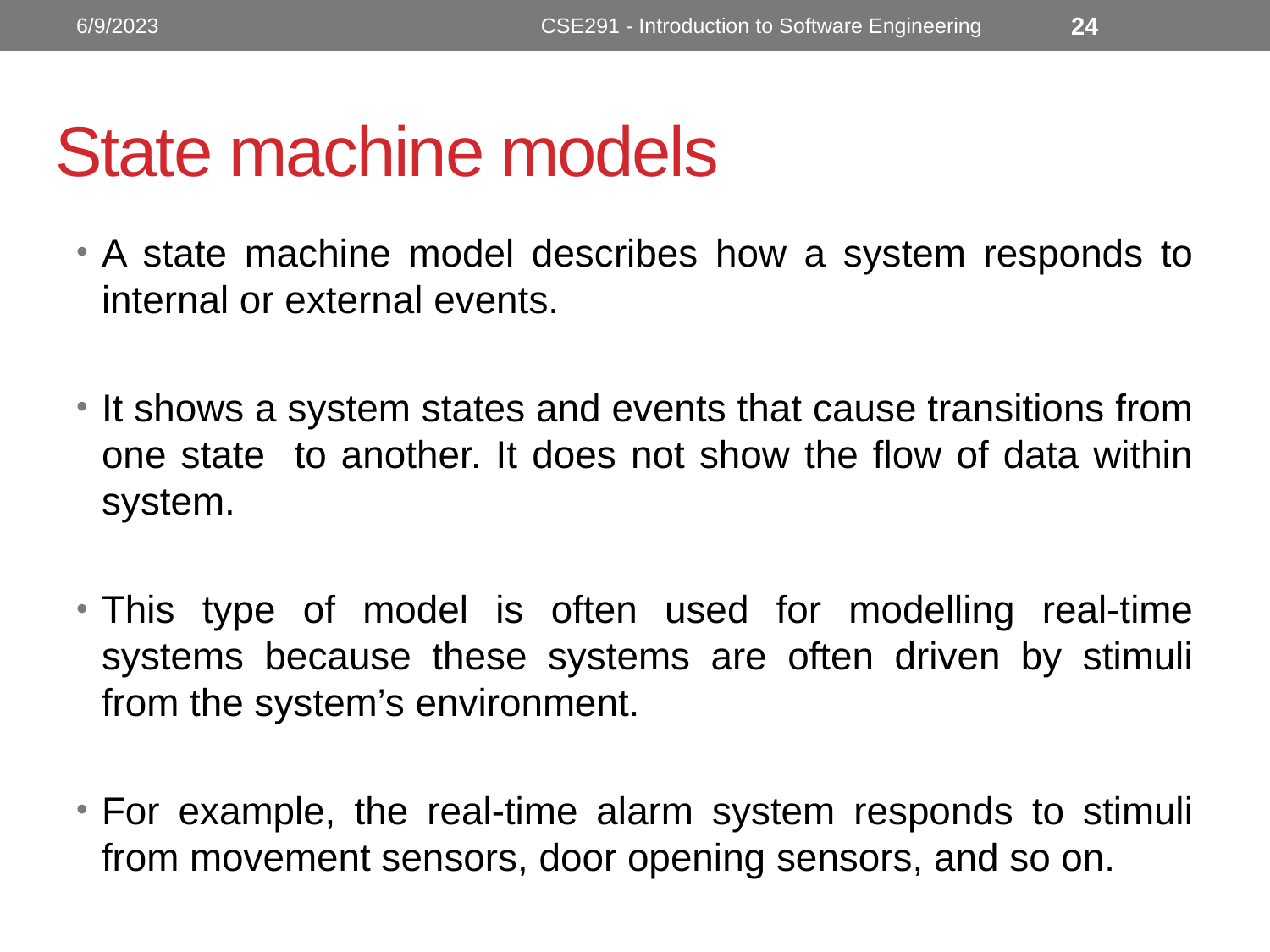

6/9/2023
CSE291 - Introduction to Software Engineering
24
# State machine models
A state machine model describes how a system responds to internal or external events.

It shows a system states and events that cause transitions from one state  to another. It does not show the flow of data within system.

This type of model is often used for modelling real-time systems because these systems are often driven by stimuli from the system’s environment.

For example, the real-time alarm system responds to stimuli from movement sensors, door opening sensors, and so on.